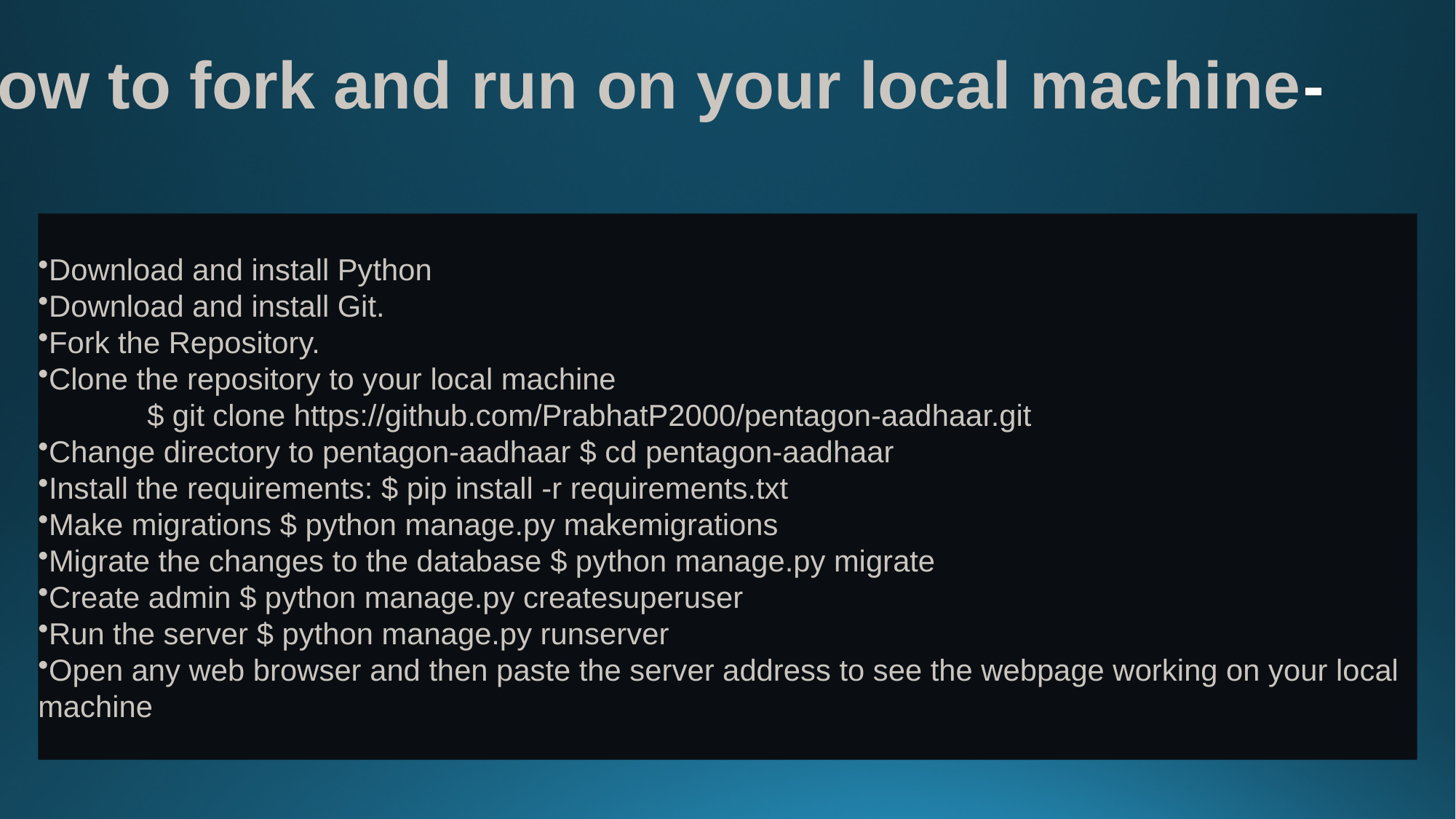

How to fork and run on your local machine-

Download and install Python
Download and install Git.
Fork the Repository.
Clone the repository to your local machine
	$ git clone https://github.com/PrabhatP2000/pentagon-aadhaar.git
Change directory to pentagon-aadhaar $ cd pentagon-aadhaar
Install the requirements: $ pip install -r requirements.txt
Make migrations $ python manage.py makemigrations
Migrate the changes to the database $ python manage.py migrate
Create admin $ python manage.py createsuperuser
Run the server $ python manage.py runserver
Open any web browser and then paste the server address to see the webpage working on your local machine